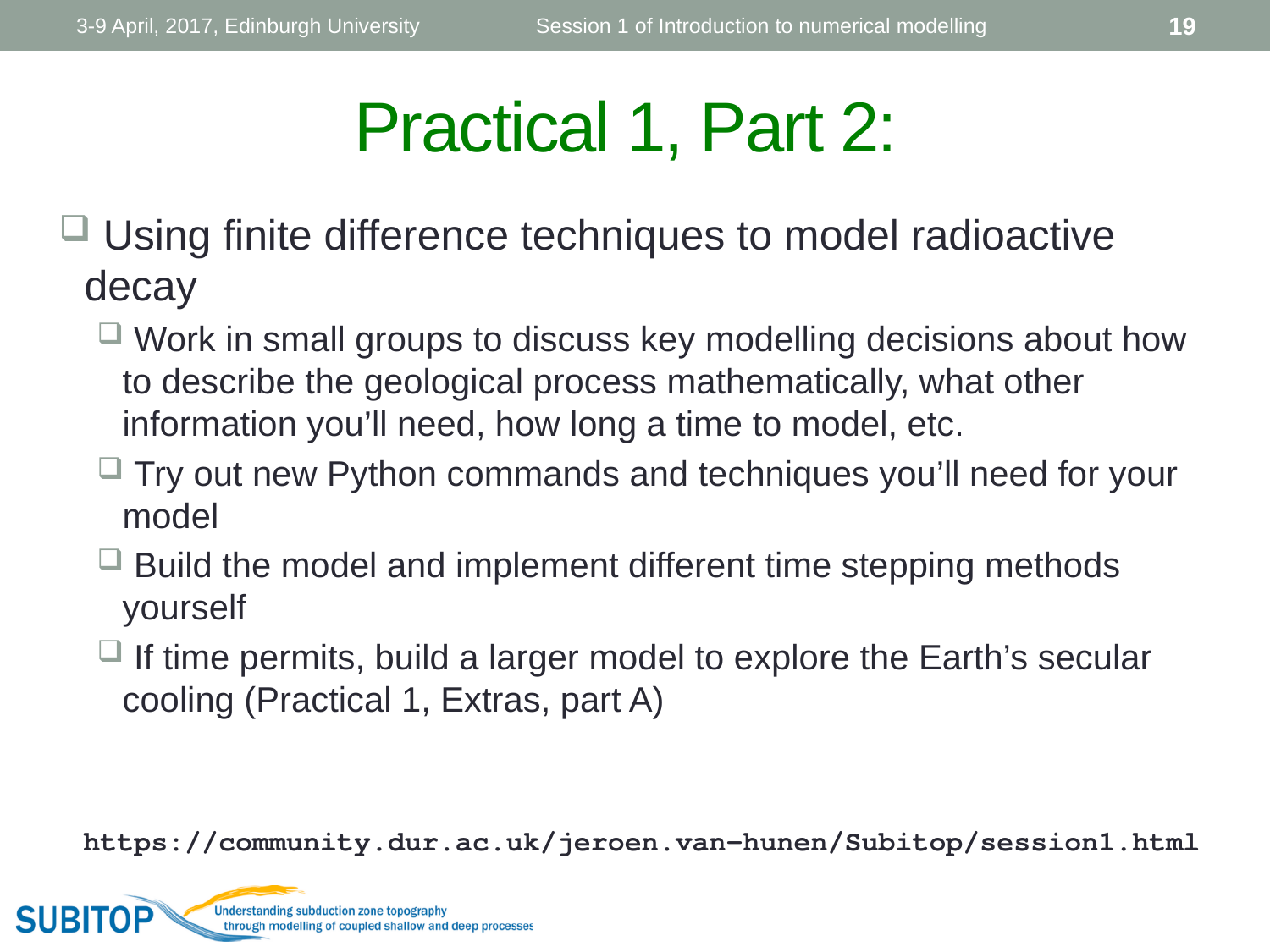

3-9 April, 2017, Edinburgh University
Session 1 of Introduction to numerical modelling
19
Practical 1, Part 2:
 Using finite difference techniques to model radioactive decay
 Work in small groups to discuss key modelling decisions about how to describe the geological process mathematically, what other information you’ll need, how long a time to model, etc.
 Try out new Python commands and techniques you’ll need for your model
 Build the model and implement different time stepping methods yourself
 If time permits, build a larger model to explore the Earth’s secular cooling (Practical 1, Extras, part A)
https://community.dur.ac.uk/jeroen.van-hunen/Subitop/session1.html